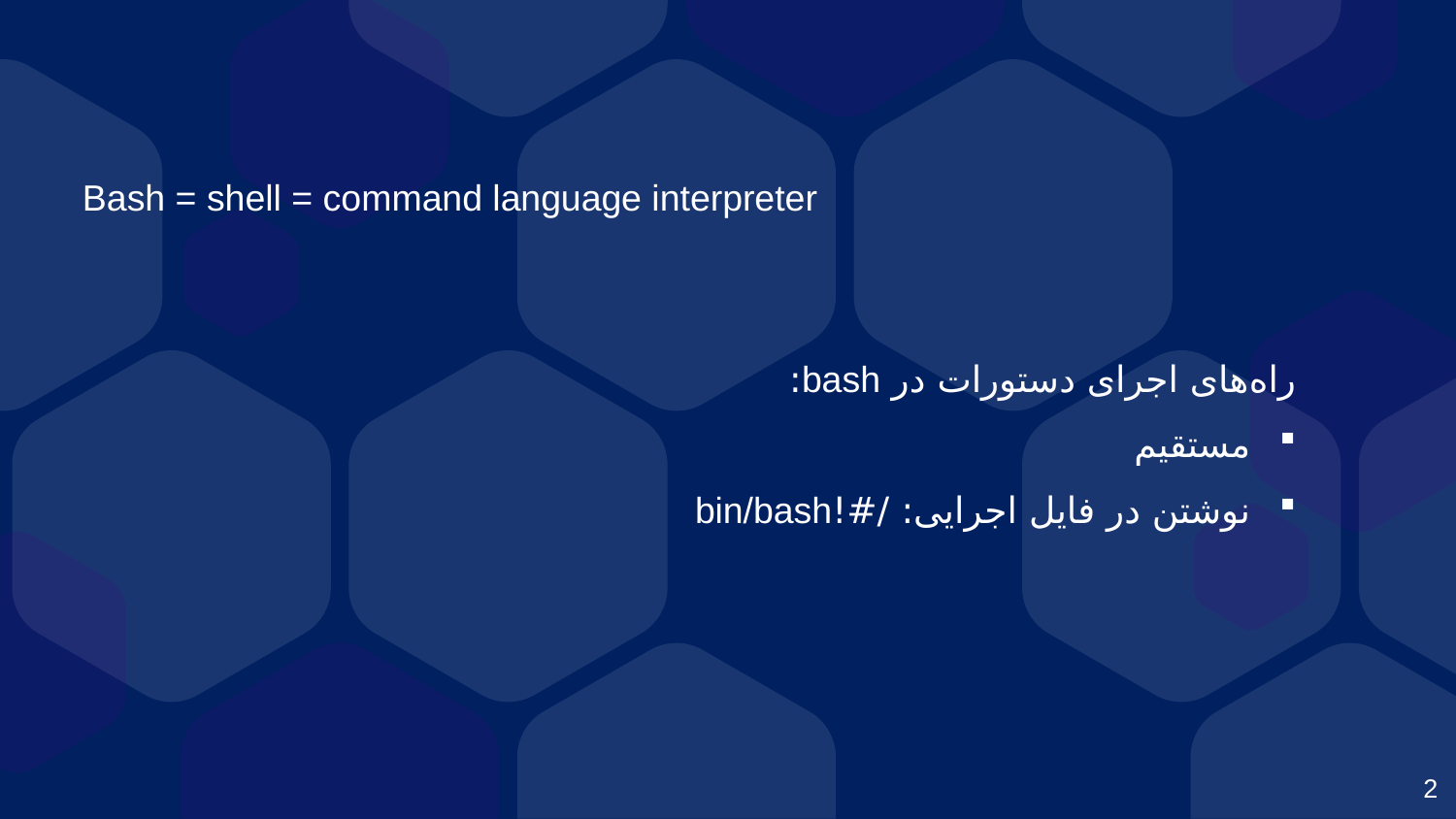

Bash = shell = command language interpreter
راه‌های اجرای دستورات در bash:
مستقیم
نوشتن در فایل اجرایی: 	/#!bin/bash
2